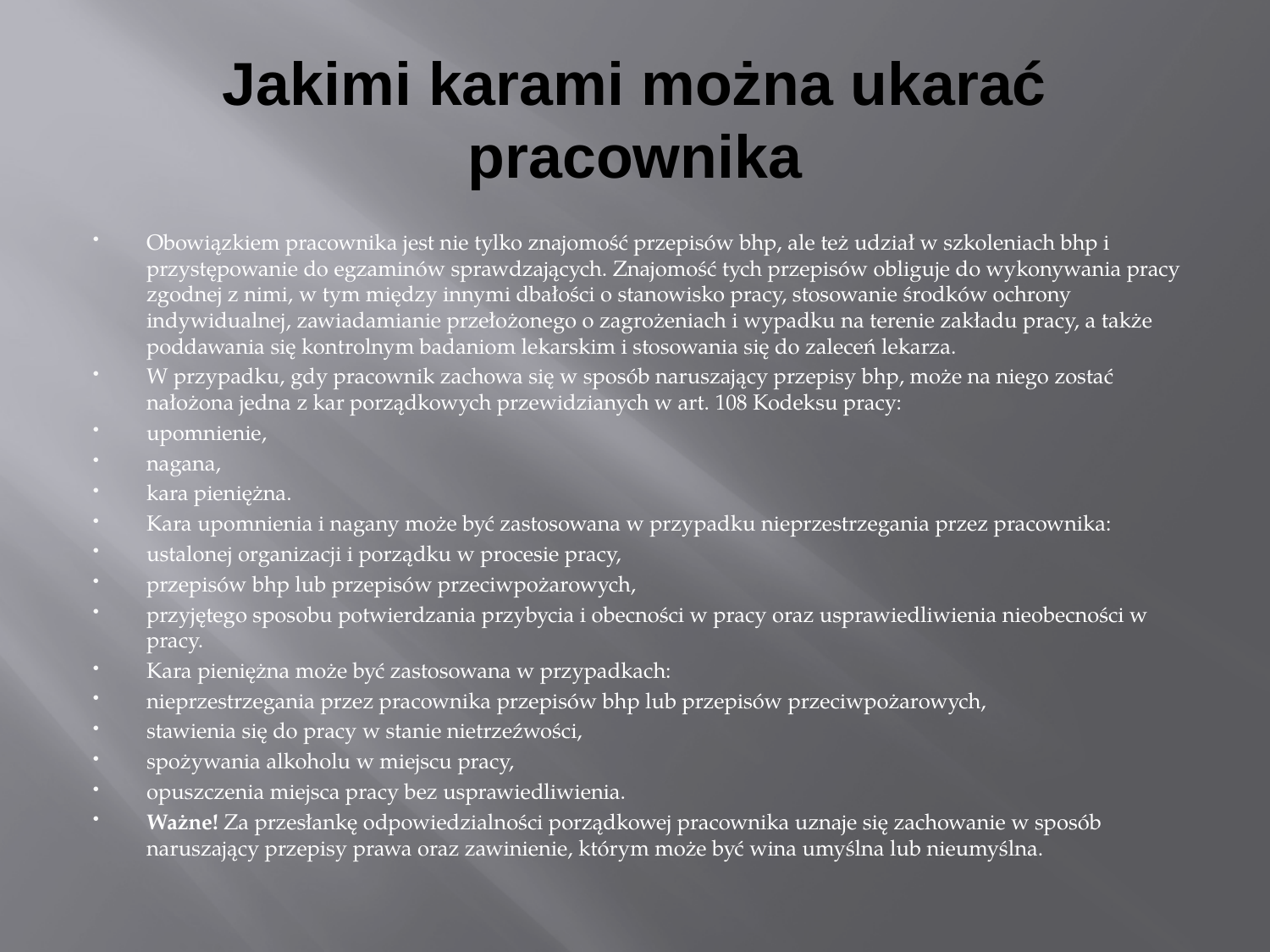

# Jakimi karami można ukarać pracownika
Obowiązkiem pracownika jest nie tylko znajomość przepisów bhp, ale też udział w szkoleniach bhp i przystępowanie do egzaminów sprawdzających. Znajomość tych przepisów obliguje do wykonywania pracy zgodnej z nimi, w tym między innymi dbałości o stanowisko pracy, stosowanie środków ochrony indywidualnej, zawiadamianie przełożonego o zagrożeniach i wypadku na terenie zakładu pracy, a także poddawania się kontrolnym badaniom lekarskim i stosowania się do zaleceń lekarza.
W przypadku, gdy pracownik zachowa się w sposób naruszający przepisy bhp, może na niego zostać nałożona jedna z kar porządkowych przewidzianych w art. 108 Kodeksu pracy:
upomnienie,
nagana,
kara pieniężna.
Kara upomnienia i nagany może być zastosowana w przypadku nieprzestrzegania przez pracownika:
ustalonej organizacji i porządku w procesie pracy,
przepisów bhp lub przepisów przeciwpożarowych,
przyjętego sposobu potwierdzania przybycia i obecności w pracy oraz usprawiedliwienia nieobecności w pracy.
Kara pieniężna może być zastosowana w przypadkach:
nieprzestrzegania przez pracownika przepisów bhp lub przepisów przeciwpożarowych,
stawienia się do pracy w stanie nietrzeźwości,
spożywania alkoholu w miejscu pracy,
opuszczenia miejsca pracy bez usprawiedliwienia.
Ważne! Za przesłankę odpowiedzialności porządkowej pracownika uznaje się zachowanie w sposób naruszający przepisy prawa oraz zawinienie, którym może być wina umyślna lub nieumyślna.